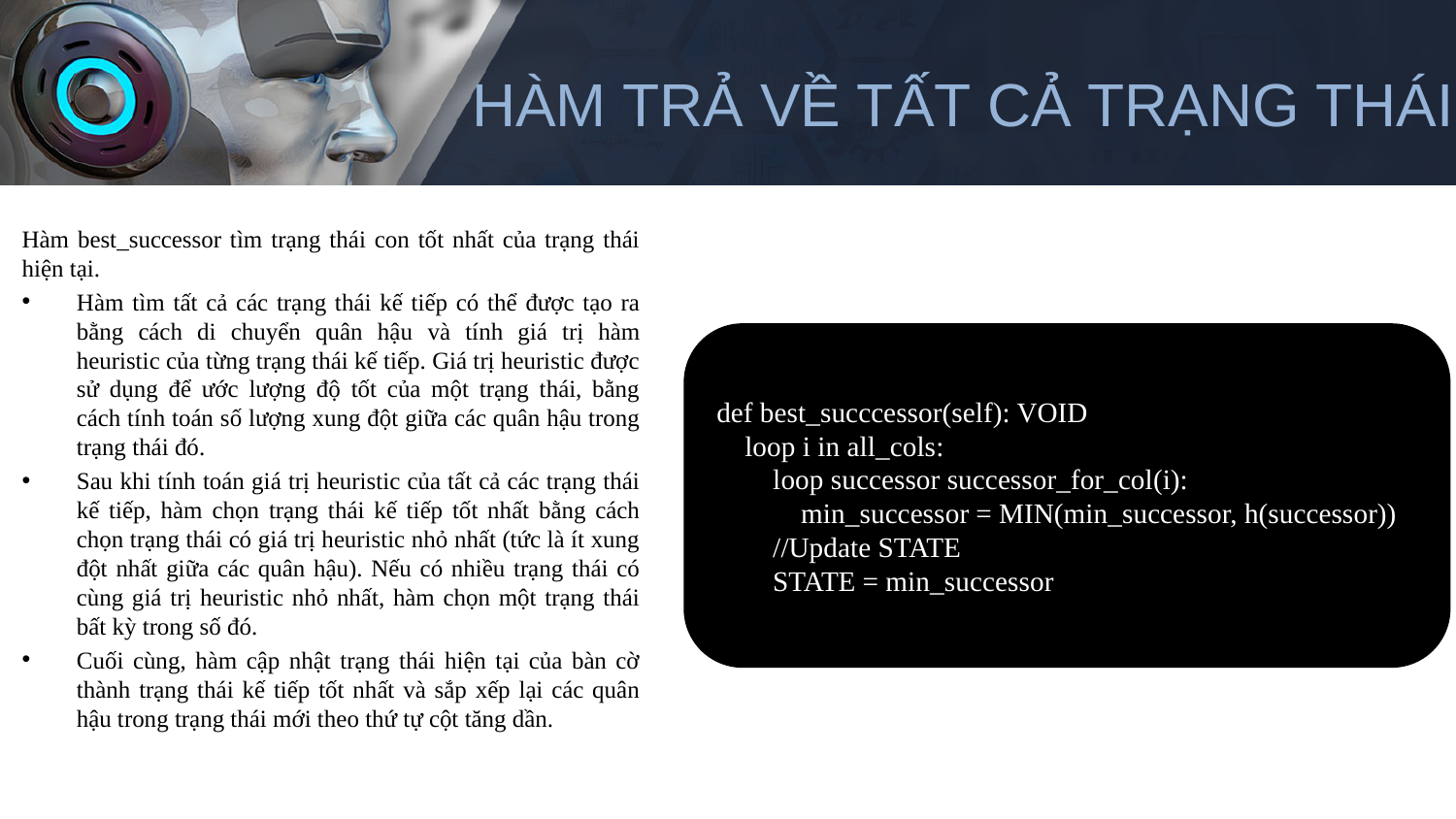

# HÀM TRẢ VỀ TẤT CẢ TRẠNG THÁI
Hàm best_successor tìm trạng thái con tốt nhất của trạng thái hiện tại.
Hàm tìm tất cả các trạng thái kế tiếp có thể được tạo ra bằng cách di chuyển quân hậu và tính giá trị hàm heuristic của từng trạng thái kế tiếp. Giá trị heuristic được sử dụng để ước lượng độ tốt của một trạng thái, bằng cách tính toán số lượng xung đột giữa các quân hậu trong trạng thái đó.
Sau khi tính toán giá trị heuristic của tất cả các trạng thái kế tiếp, hàm chọn trạng thái kế tiếp tốt nhất bằng cách chọn trạng thái có giá trị heuristic nhỏ nhất (tức là ít xung đột nhất giữa các quân hậu). Nếu có nhiều trạng thái có cùng giá trị heuristic nhỏ nhất, hàm chọn một trạng thái bất kỳ trong số đó.
Cuối cùng, hàm cập nhật trạng thái hiện tại của bàn cờ thành trạng thái kế tiếp tốt nhất và sắp xếp lại các quân hậu trong trạng thái mới theo thứ tự cột tăng dần.
def best_succcessor(self): VOID
    loop i in all_cols:
        loop successor successor_for_col(i):
            min_successor = MIN(min_successor, h(successor))
        //Update STATE
        STATE = min_successor